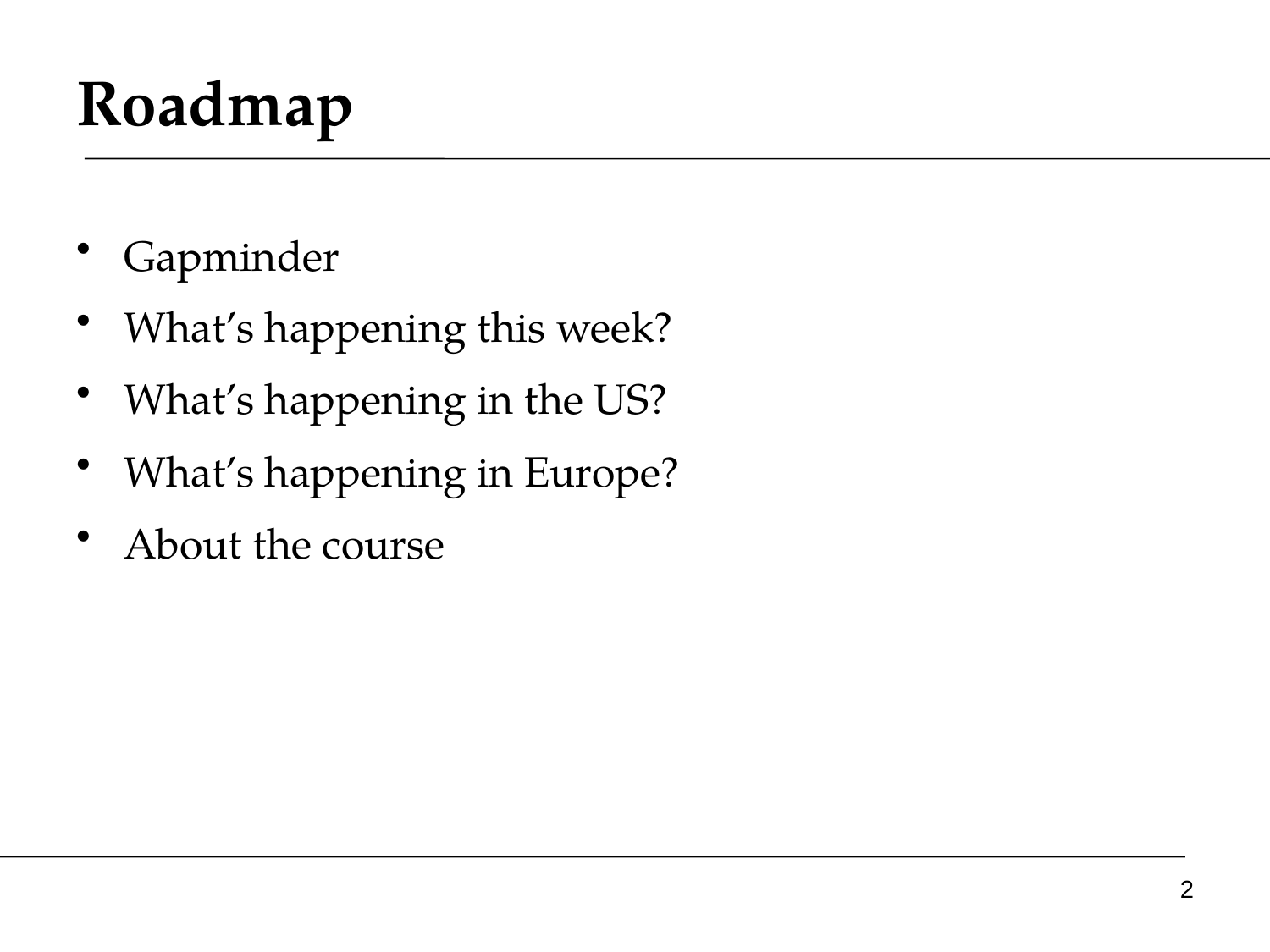

# Roadmap
Gapminder
What’s happening this week?
What’s happening in the US?
What’s happening in Europe?
About the course
2